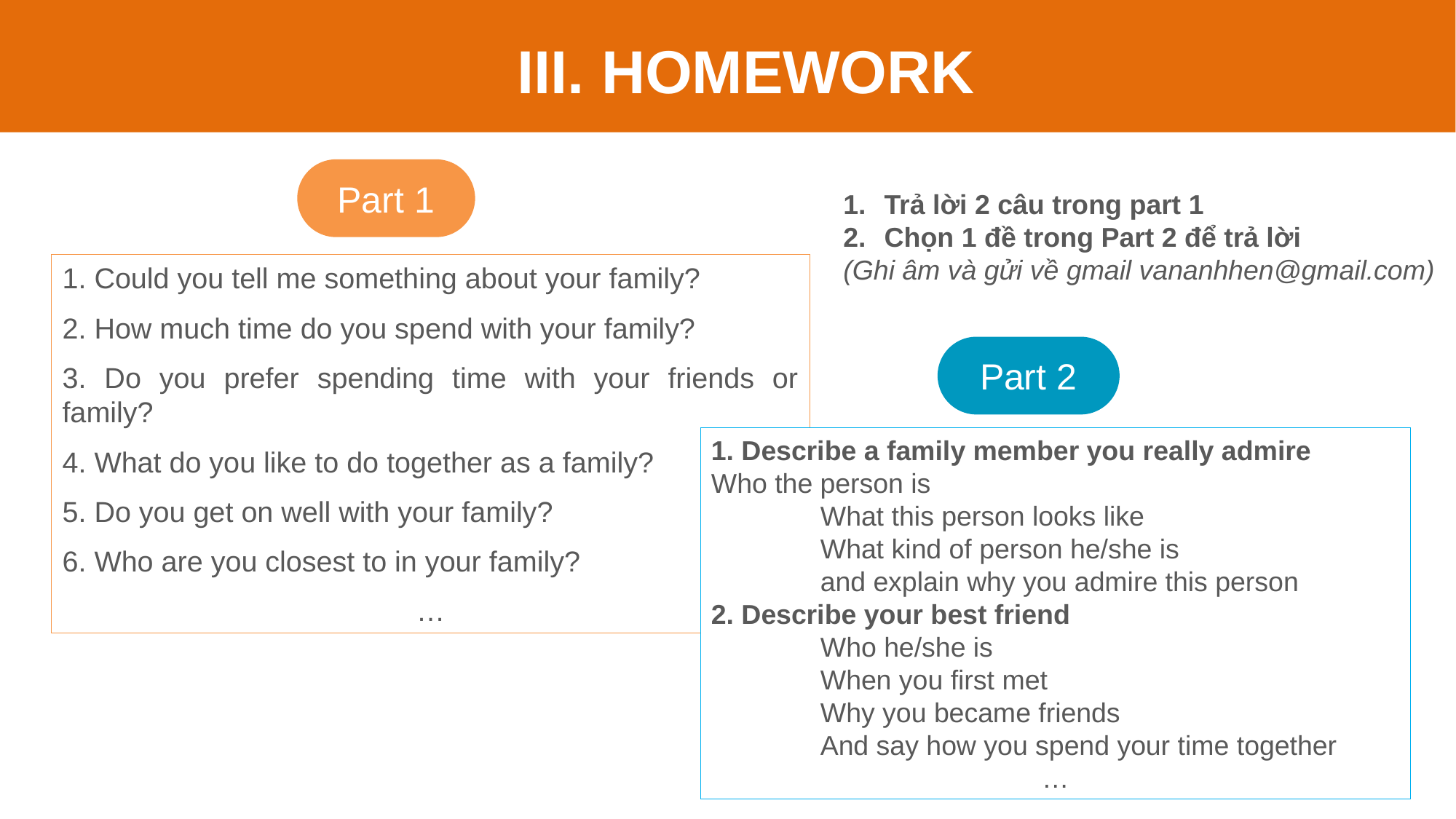

III. HOMEWORK
Part 1
1. Could you tell me something about your family?
2. How much time do you spend with your family?
3. Do you prefer spending time with your friends or family?
4. What do you like to do together as a family?
5. Do you get on well with your family?
6. Who are you closest to in your family?
…
Trả lời 2 câu trong part 1
Chọn 1 đề trong Part 2 để trả lời
(Ghi âm và gửi về gmail vananhhen@gmail.com)
Part 2

1. Describe a family member you really admire	Who the person is
	What this person looks like
	What kind of person he/she is
	and explain why you admire this person
2. Describe your best friend
	Who he/she is
	When you first met
	Why you became friends
	And say how you spend your time together
…